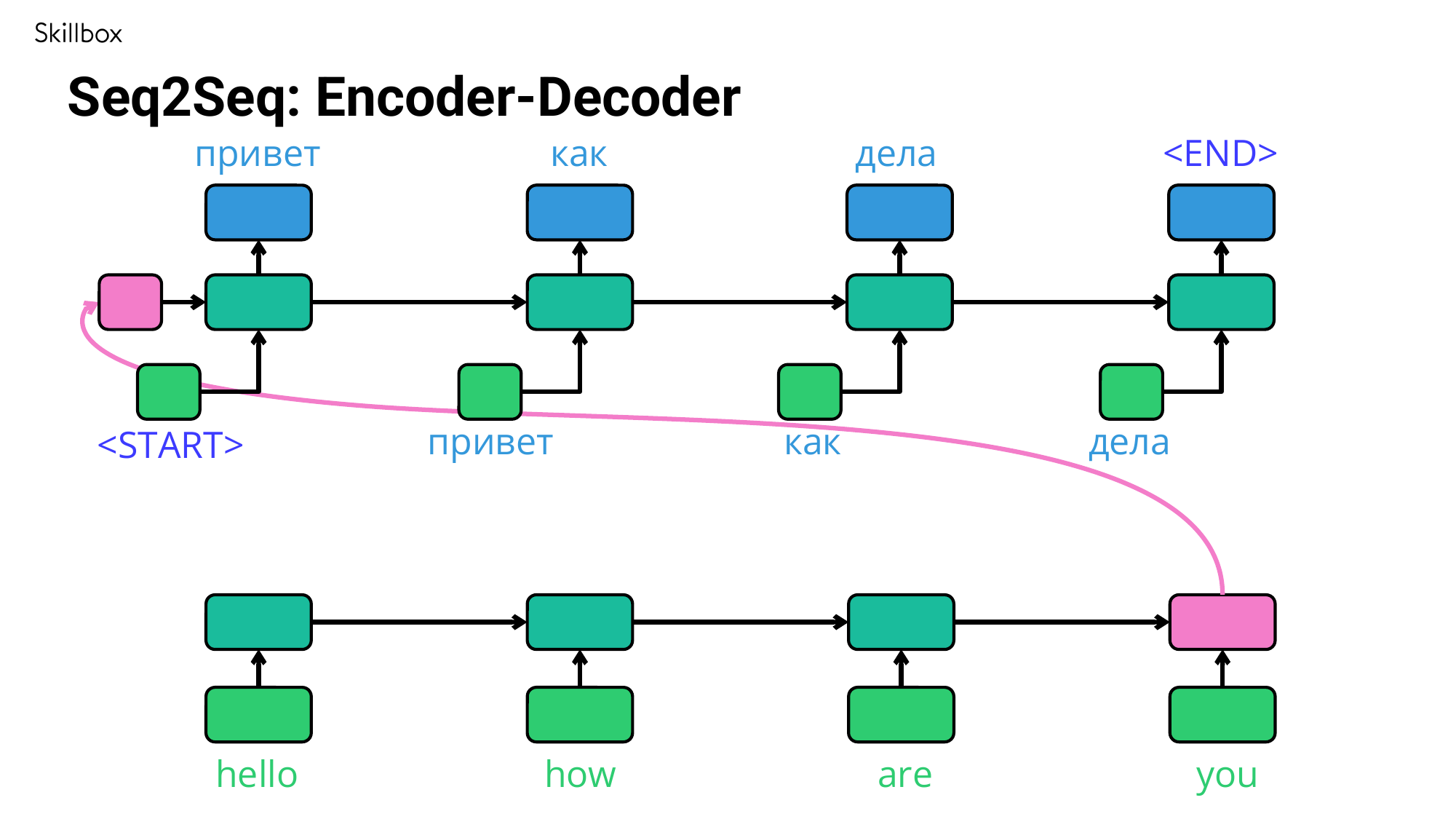

Seq2Seq: Encoder-Decoder
привет
как
дела
<END>

привет
как
дела
<START>

hello
how
are
you